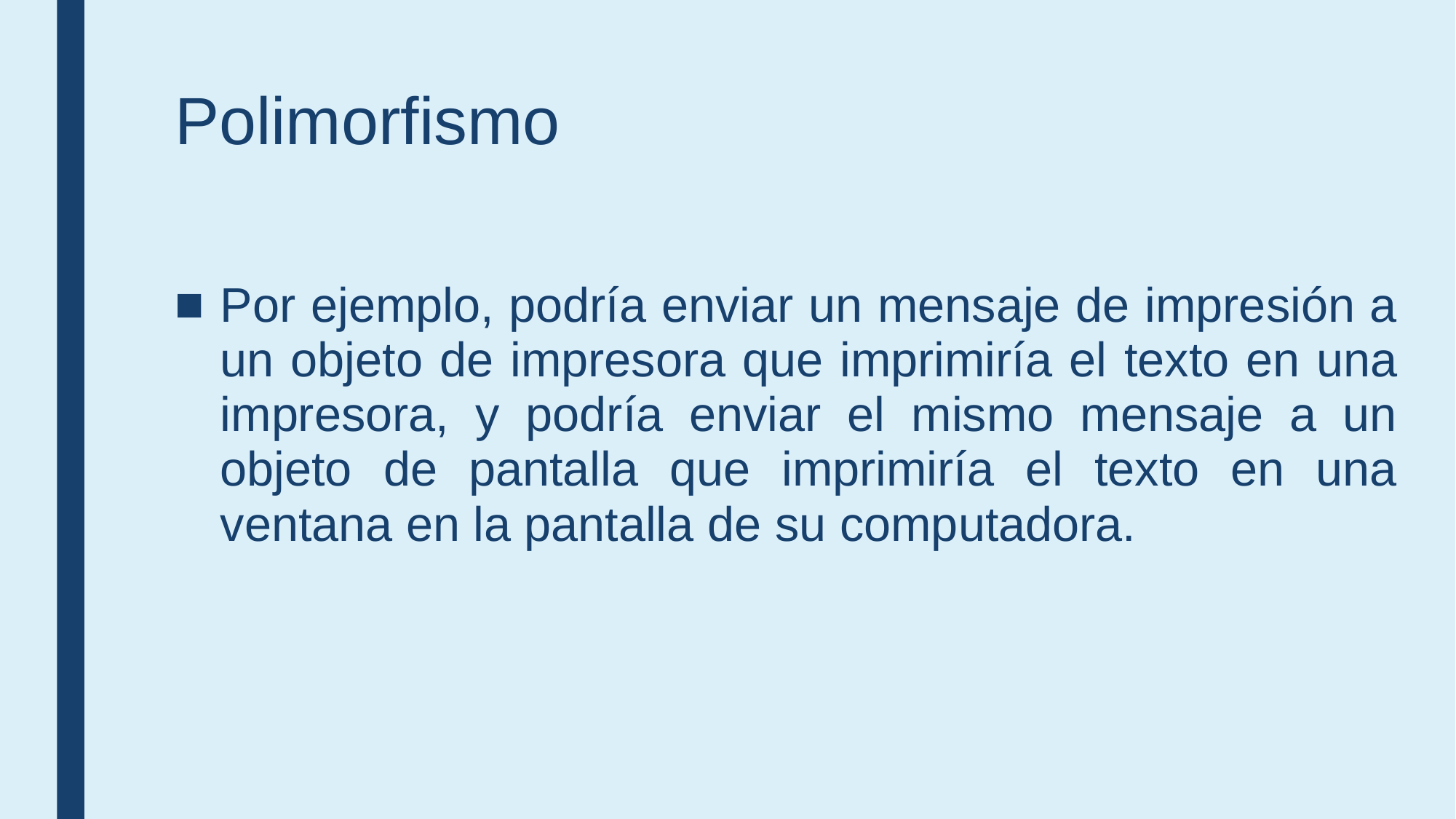

# Polimorfismo
Por ejemplo, podría enviar un mensaje de impresión a un objeto de impresora que imprimiría el texto en una impresora, y podría enviar el mismo mensaje a un objeto de pantalla que imprimiría el texto en una ventana en la pantalla de su computadora.